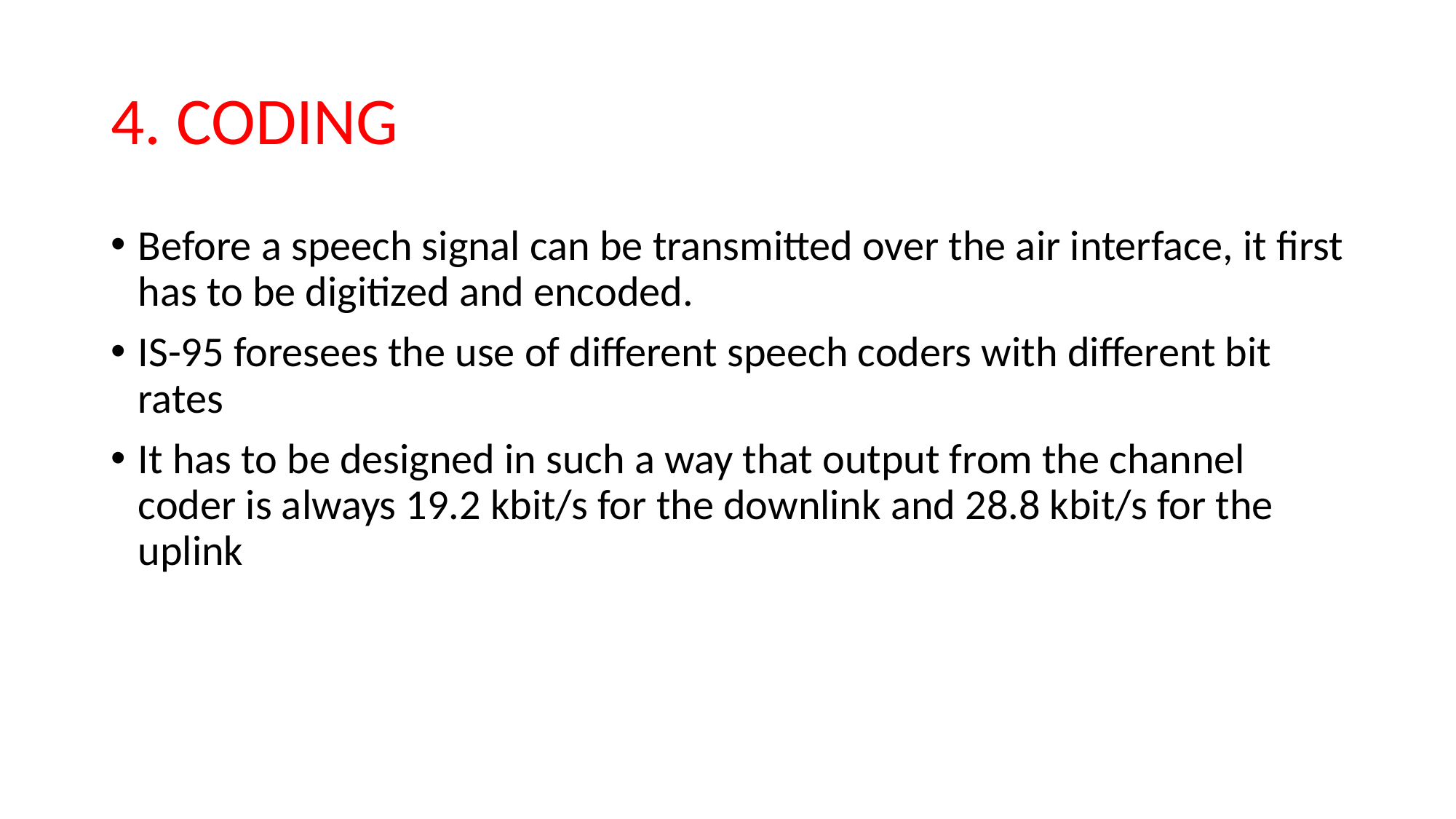

# 4. CODING
Before a speech signal can be transmitted over the air interface, it first has to be digitized and encoded.
IS-95 foresees the use of different speech coders with different bit rates
It has to be designed in such a way that output from the channel coder is always 19.2 kbit/s for the downlink and 28.8 kbit/s for the uplink